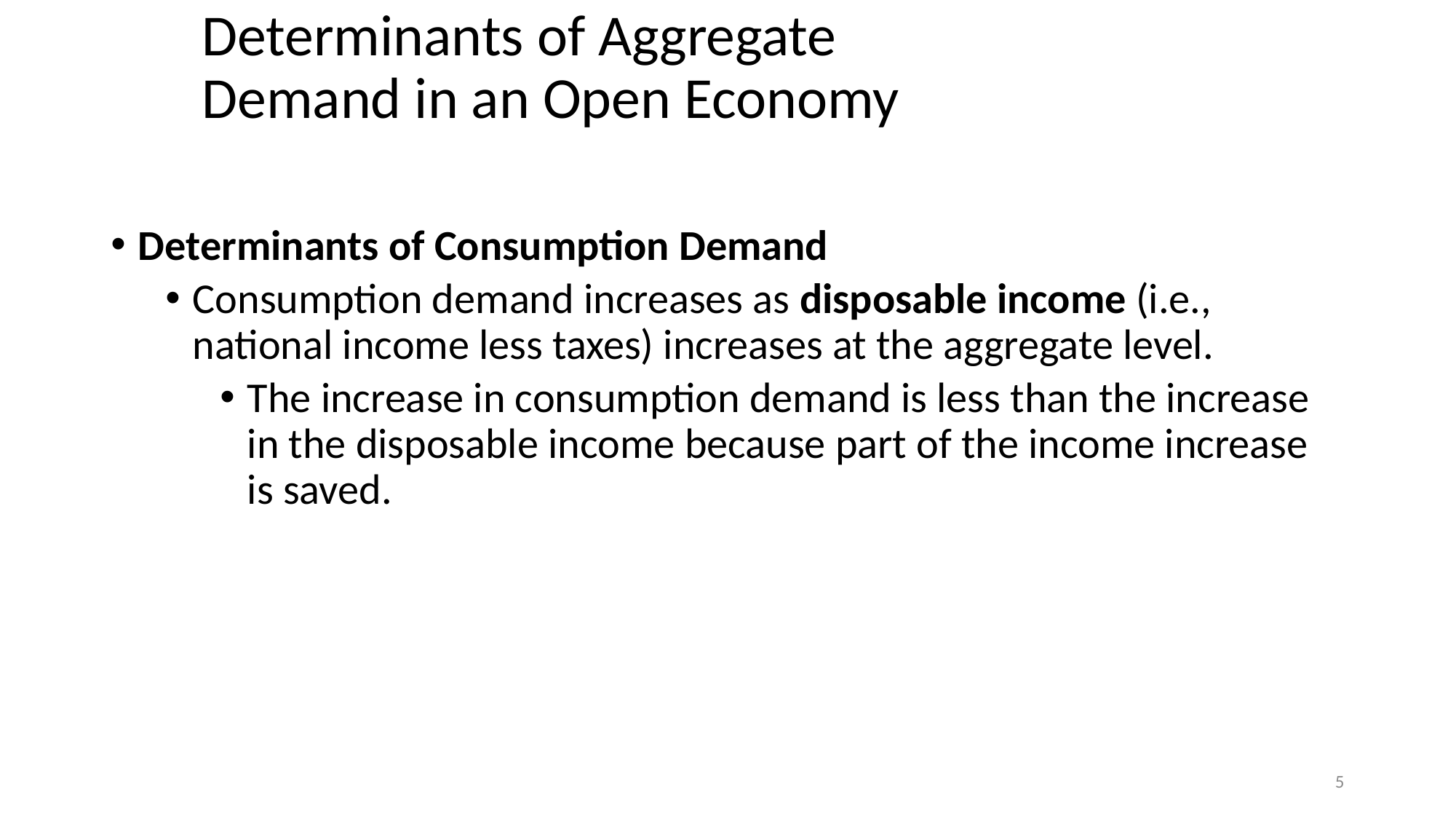

# Determinants of Aggregate Demand in an Open Economy
Determinants of Consumption Demand
Consumption demand increases as disposable income (i.e., national income less taxes) increases at the aggregate level.
The increase in consumption demand is less than the increase in the disposable income because part of the income increase is saved.

5